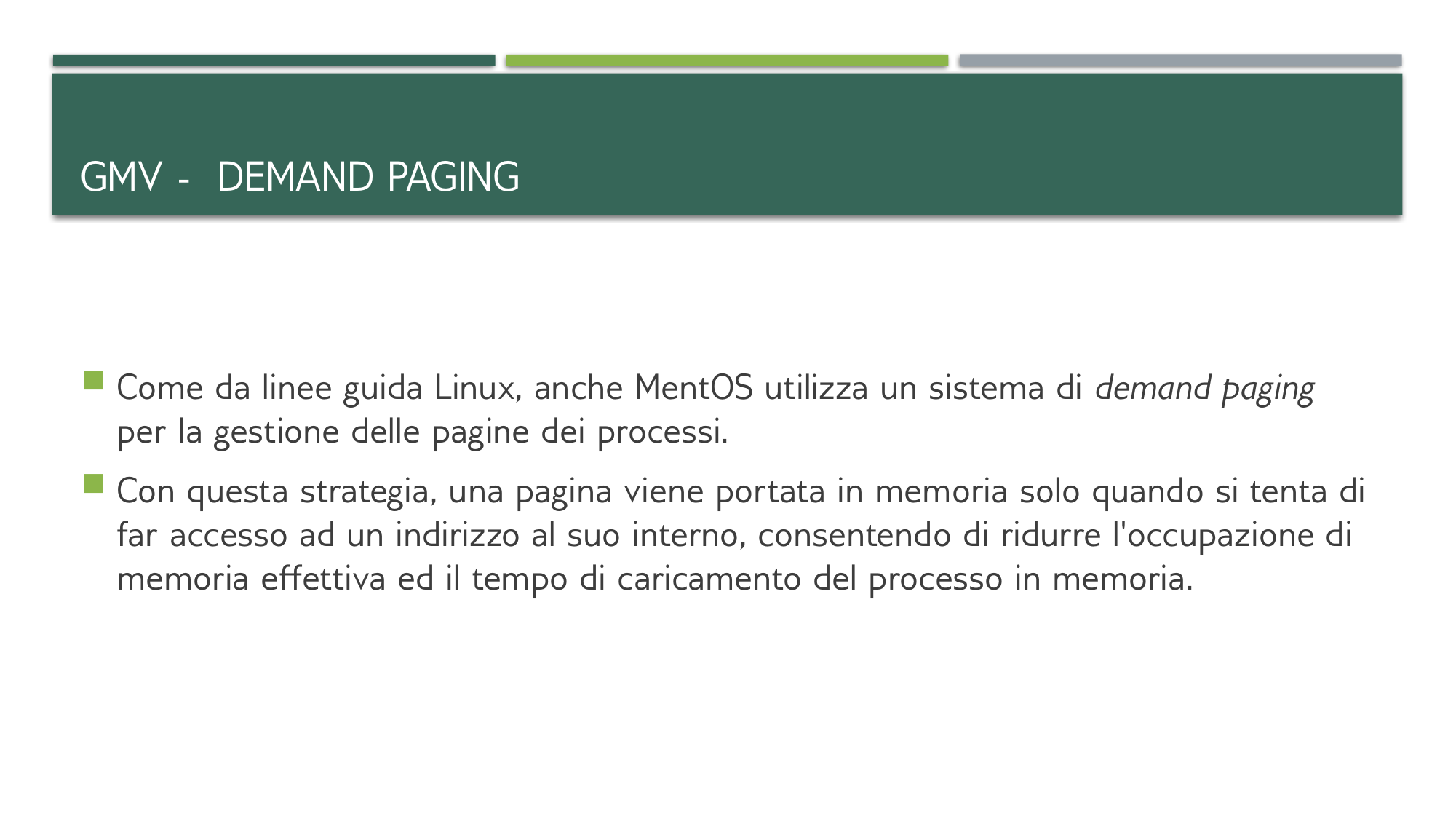

# GMV -  Demand Paging
Come da linee guida Linux, anche MentOS utilizza un sistema di demand paging per la gestione delle pagine dei processi.
Con questa strategia, una pagina viene portata in memoria solo quando si tenta di far accesso ad un indirizzo al suo interno, consentendo di ridurre l'occupazione di memoria effettiva ed il tempo di caricamento del processo in memoria.